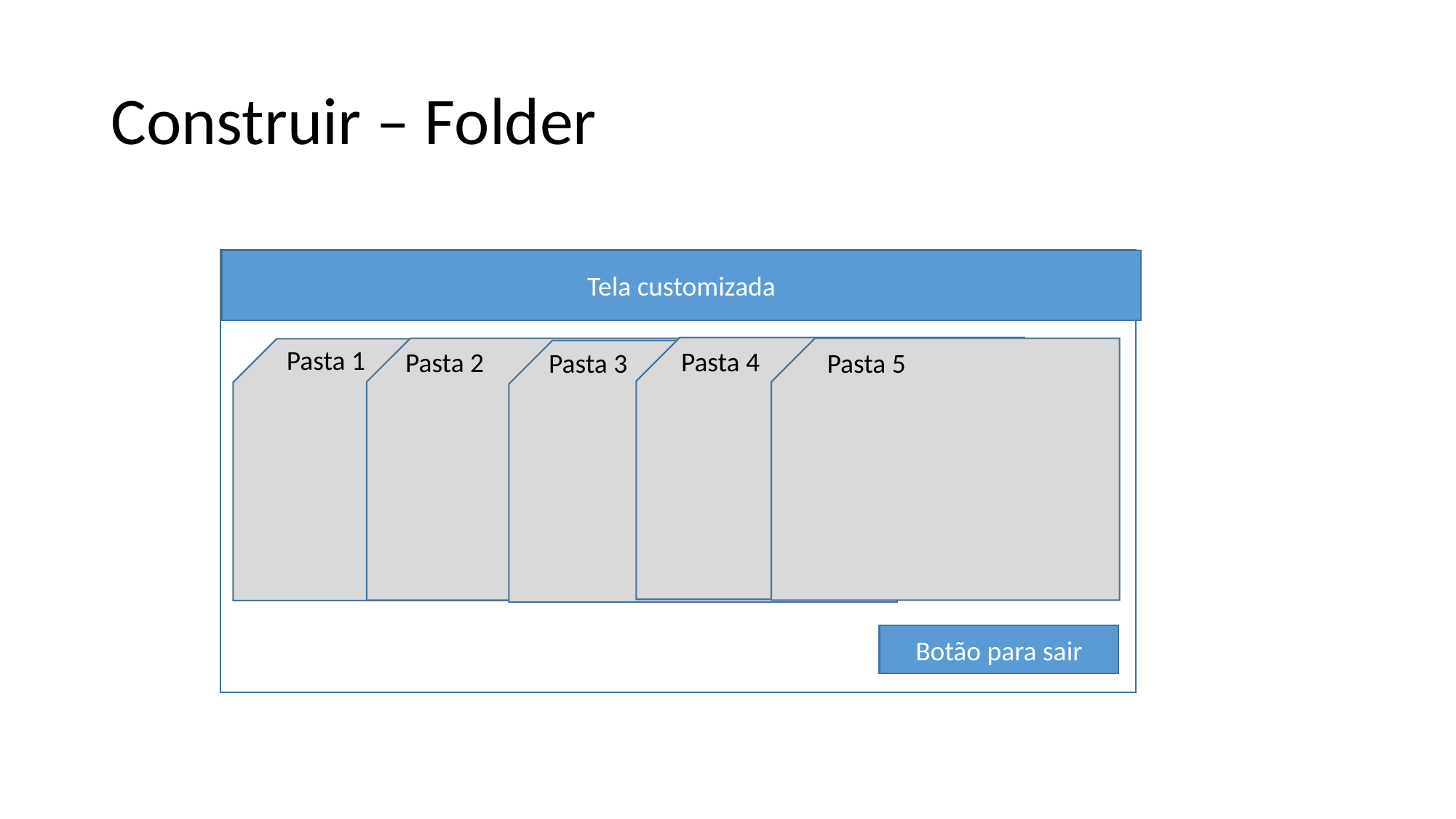

# Construir – Folder

Tela customizada

Pasta 1

Pasta 4

Pasta 2

Pasta 3
Pasta 5
Botão para sair